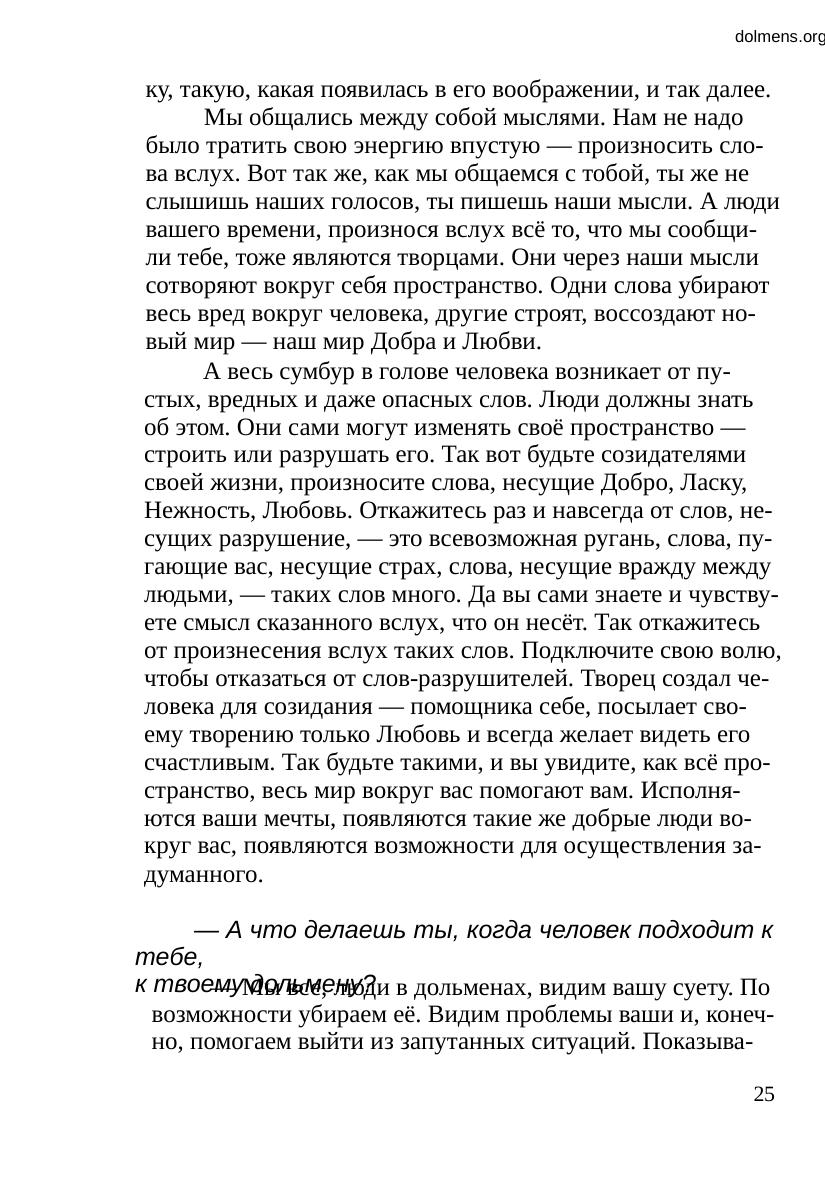

dolmens.org

ку, такую, какая появилась в его воображении, и так далее.
	Мы общались между собой мыслями. Нам не надо
было тратить свою энергию впустую — произносить сло-
ва вслух. Вот так же, как мы общаемся с тобой, ты же не
слышишь наших голосов, ты пишешь наши мысли. А люди
вашего времени, произнося вслух всё то, что мы сообщи-
ли тебе, тоже являются творцами. Они через наши мысли
сотворяют вокруг себя пространство. Одни слова убирают
весь вред вокруг человека, другие строят, воссоздают но-
вый мир — наш мир Добра и Любви.

А весь сумбур в голове человека возникает от пу-
стых, вредных и даже опасных слов. Люди должны знать
об этом. Они сами могут изменять своё пространство —
строить или разрушать его. Так вот будьте созидателями
своей жизни, произносите слова, несущие Добро, Ласку,
Нежность, Любовь. Откажитесь раз и навсегда от слов, не-
сущих разрушение, — это всевозможная ругань, слова, пу-
гающие вас, несущие страх, слова, несущие вражду между
людьми, — таких слов много. Да вы сами знаете и чувству-
ете смысл сказанного вслух, что он несёт. Так откажитесь
от произнесения вслух таких слов. Подключите свою волю,
чтобы отказаться от слов-разрушителей. Творец создал че-
ловека для созидания — помощника себе, посылает сво-
ему творению только Любовь и всегда желает видеть его
счастливым. Так будьте такими, и вы увидите, как всё про-
странство, весь мир вокруг вас помогают вам. Исполня-
ются ваши мечты, появляются такие же добрые люди во-
круг вас, появляются возможности для осуществления за-
думанного.

— А что делаешь ты, когда человек подходит к тебе,
к твоему дольмену?

— Мы все, люди в дольменах, видим вашу суету. По
возможности убираем её. Видим проблемы ваши и, конеч-
но, помогаем выйти из запутанных ситуаций. Показыва-

25